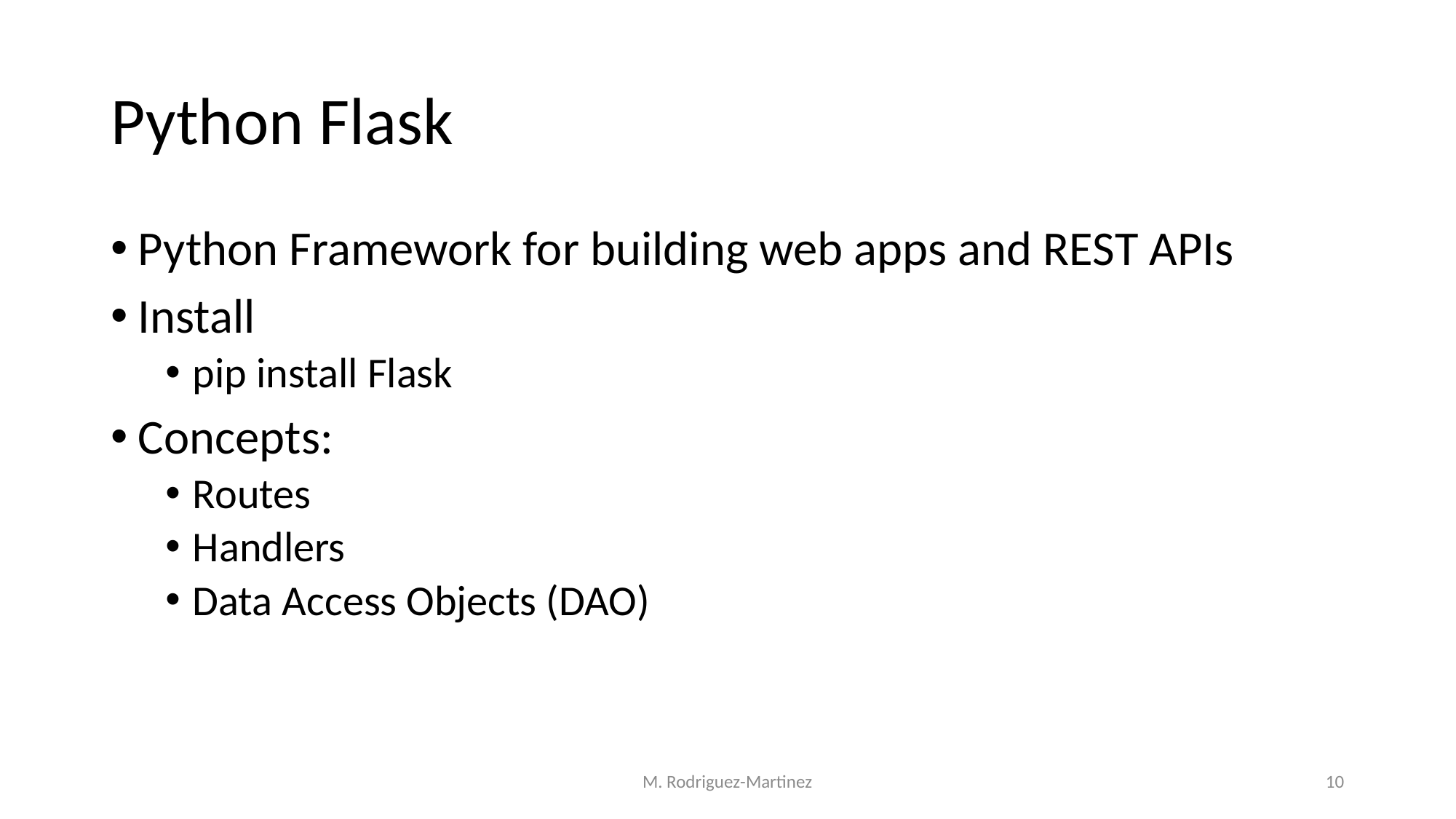

# Python Flask
Python Framework for building web apps and REST APIs
Install
pip install Flask
Concepts:
Routes
Handlers
Data Access Objects (DAO)

M. Rodriguez-Martinez
10